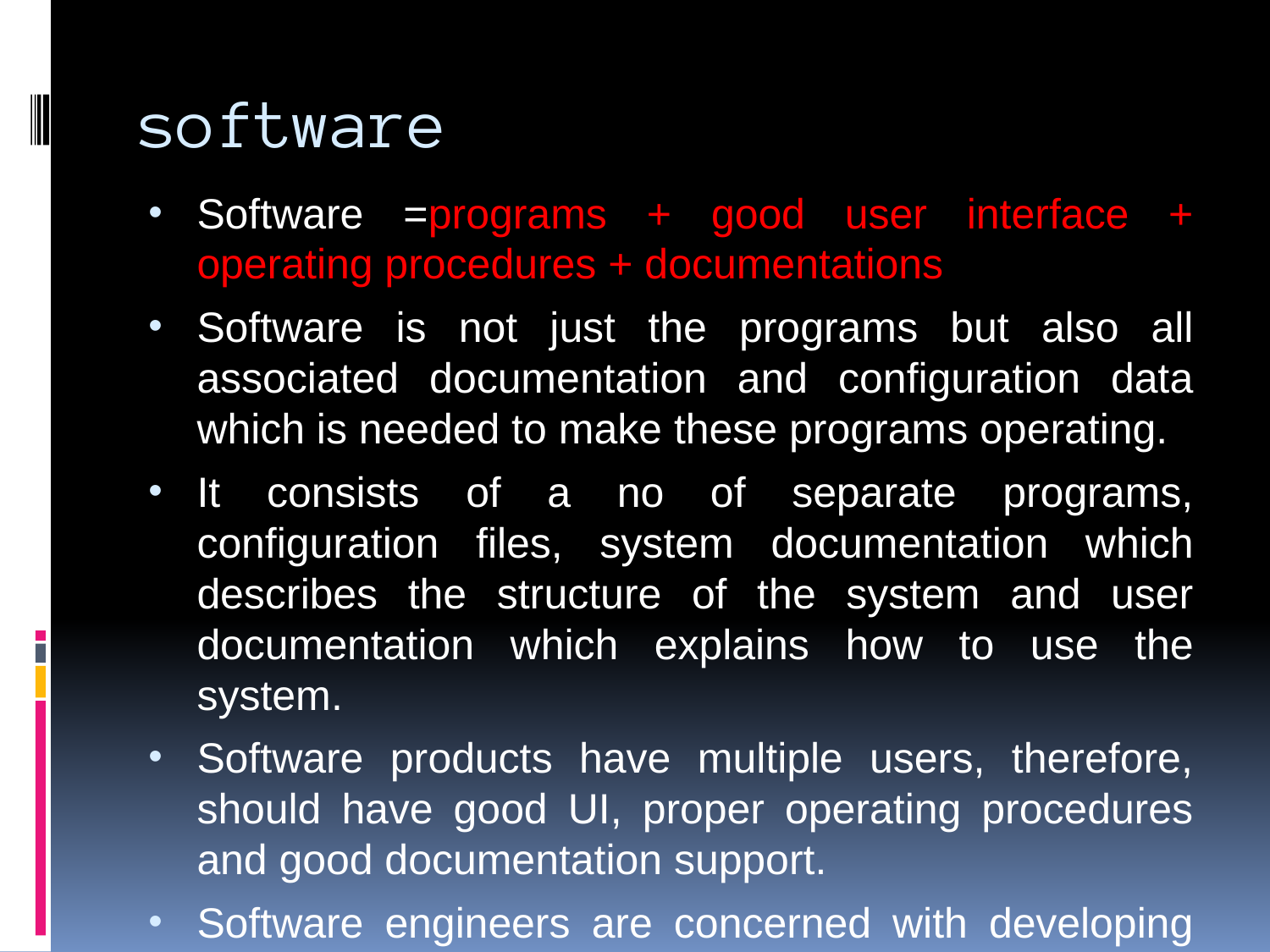

# software
Software =programs + good user interface + operating procedures + documentations
Software is not just the programs but also all associated documentation and configuration data which is needed to make these programs operating.
It consists of a no of separate programs, configuration files, system documentation which describes the structure of the system and user documentation which explains how to use the system.
Software products have multiple users, therefore, should have good UI, proper operating procedures and good documentation support.
Software engineers are concerned with developing software products.